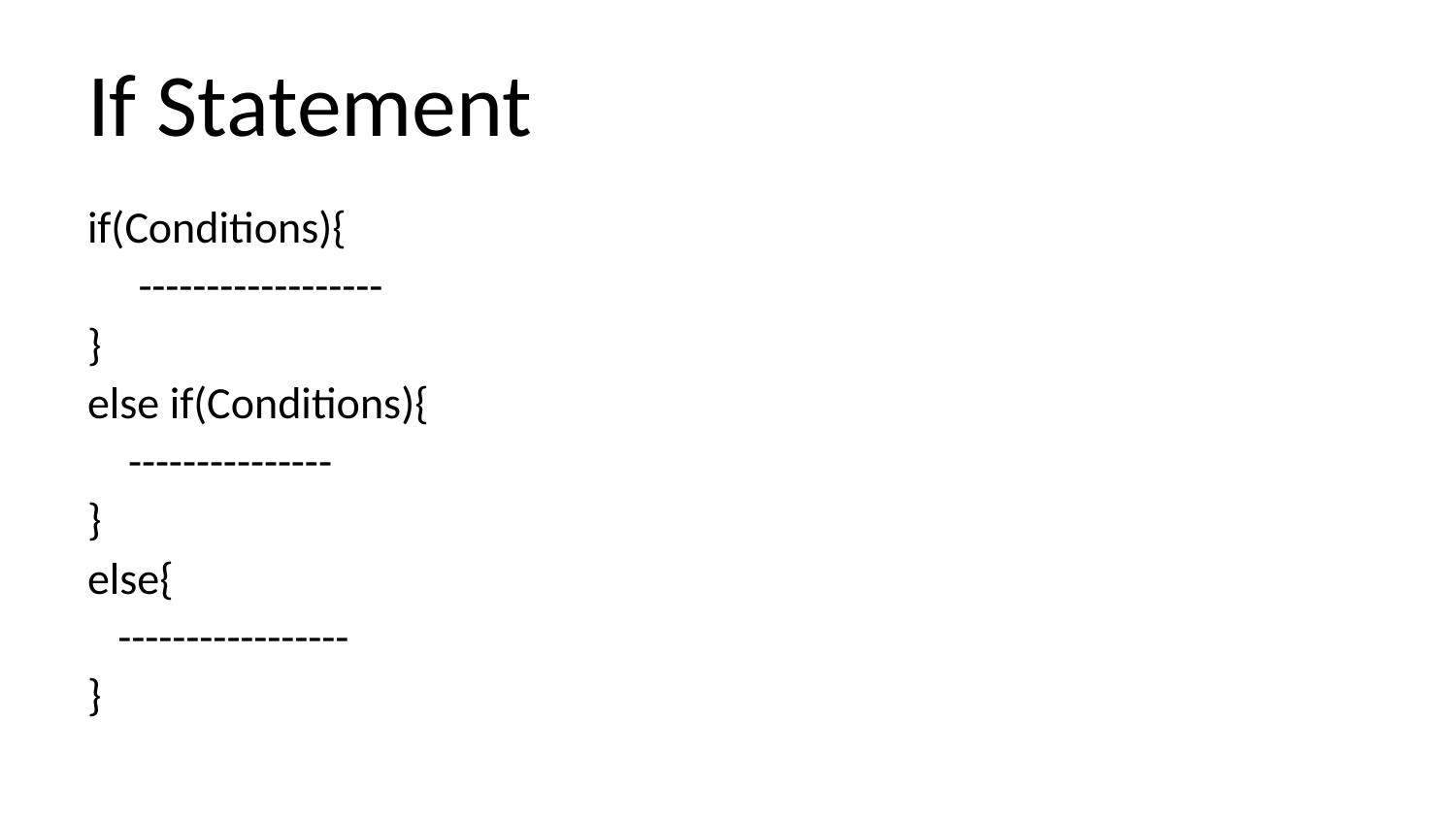

# If Statement
if(Conditions){
     ------------------
}
else if(Conditions){
    ---------------
}
else{
   -----------------
}